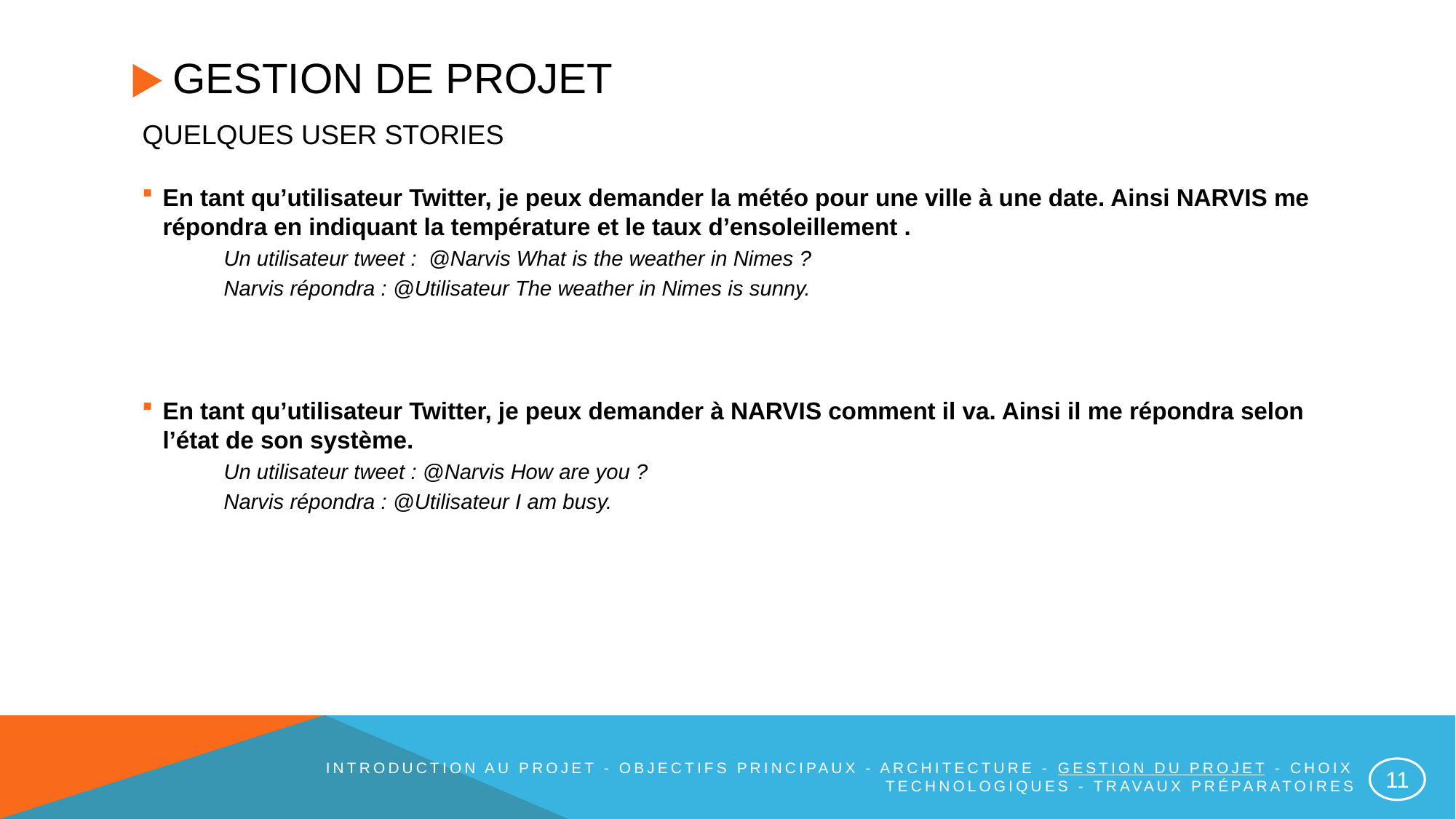

# Gestion de projet
Quelques user stories
En tant qu’utilisateur Twitter, je peux demander la météo pour une ville à une date. Ainsi NARVIS me répondra en indiquant la température et le taux d’ensoleillement .
Un utilisateur tweet :  @Narvis What is the weather in Nimes ?
Narvis répondra : @Utilisateur The weather in Nimes is sunny.

En tant qu’utilisateur Twitter, je peux demander à NARVIS comment il va. Ainsi il me répondra selon l’état de son système.
Un utilisateur tweet : @Narvis How are you ?
Narvis répondra : @Utilisateur I am busy.

Introduction au projet - Objectifs principaux - Architecture - Gestion du projet - Choix technologiques - Travaux préparatoires